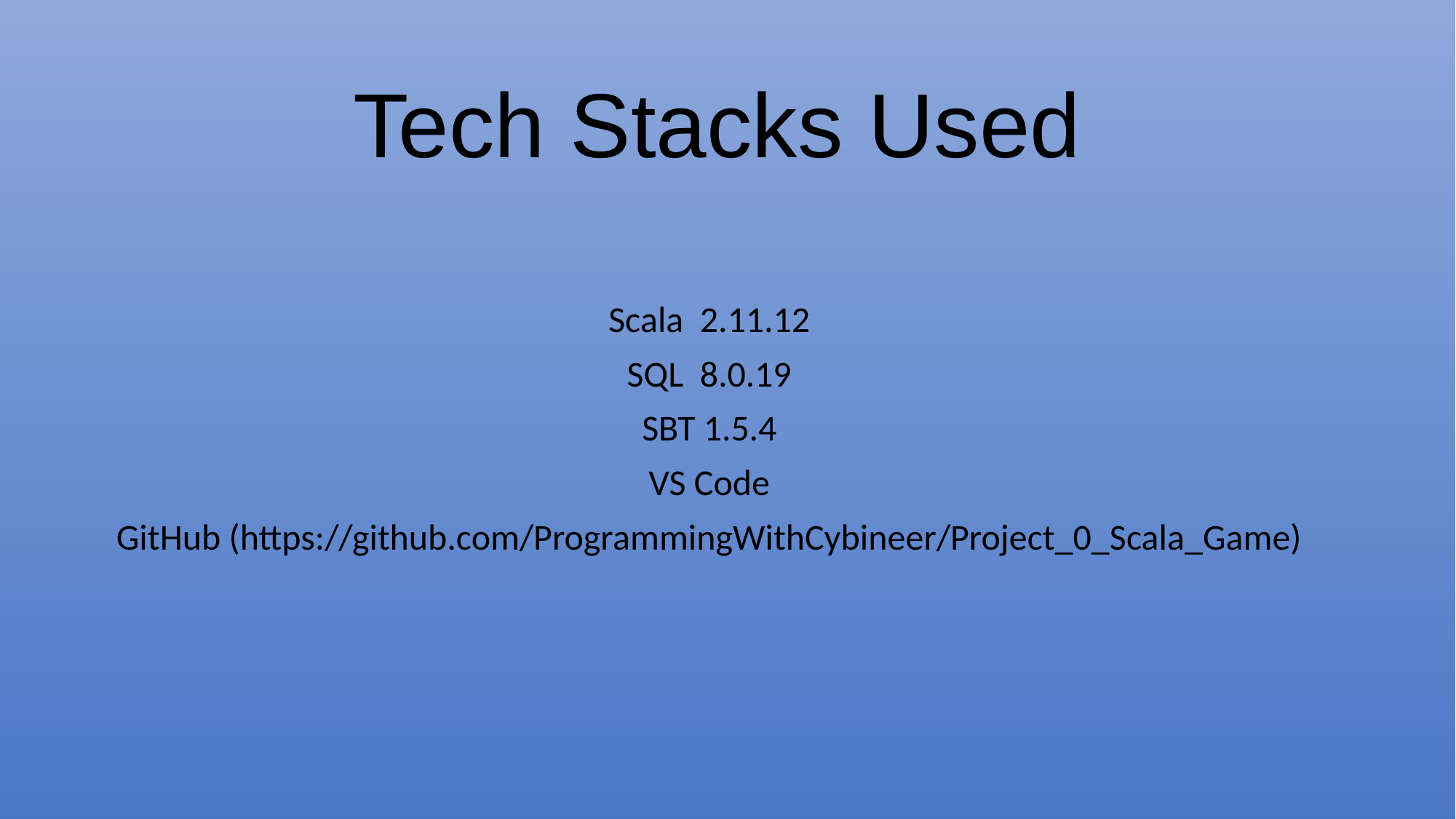

# Tech Stacks Used
Scala  2.11.12
SQL  8.0.19
SBT 1.5.4
VS Code
GitHub (https://github.com/ProgrammingWithCybineer/Project_0_Scala_Game)